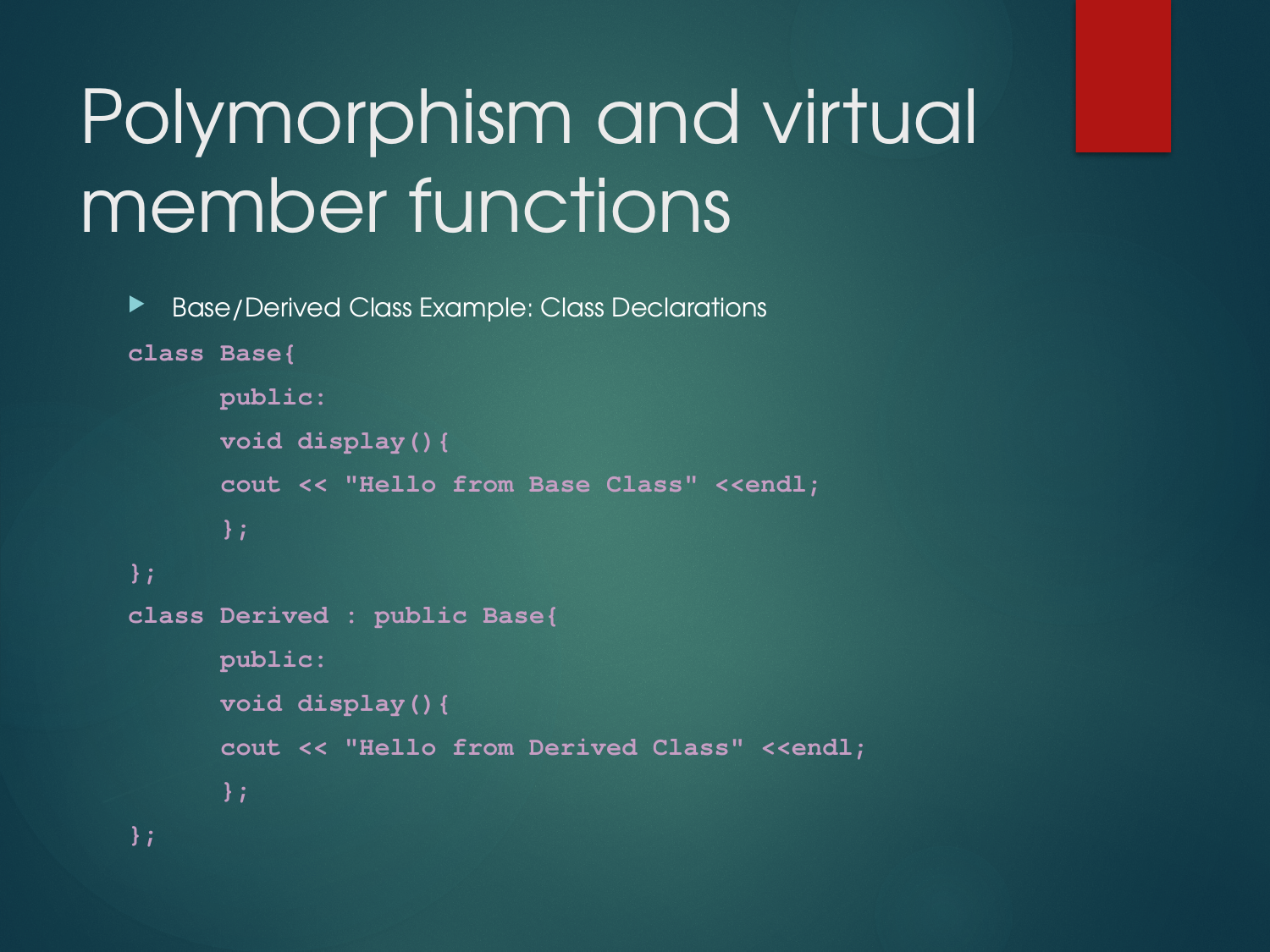

# Polymorphism and virtual member functions
Base/Derived Class Example: Class Declarations
class Base{
	public:
		void display(){
			cout << "Hello from Base Class" <<endl;
		};
};
class Derived : public Base{
	public:
		void display(){
			cout << "Hello from Derived Class" <<endl;
		};
};